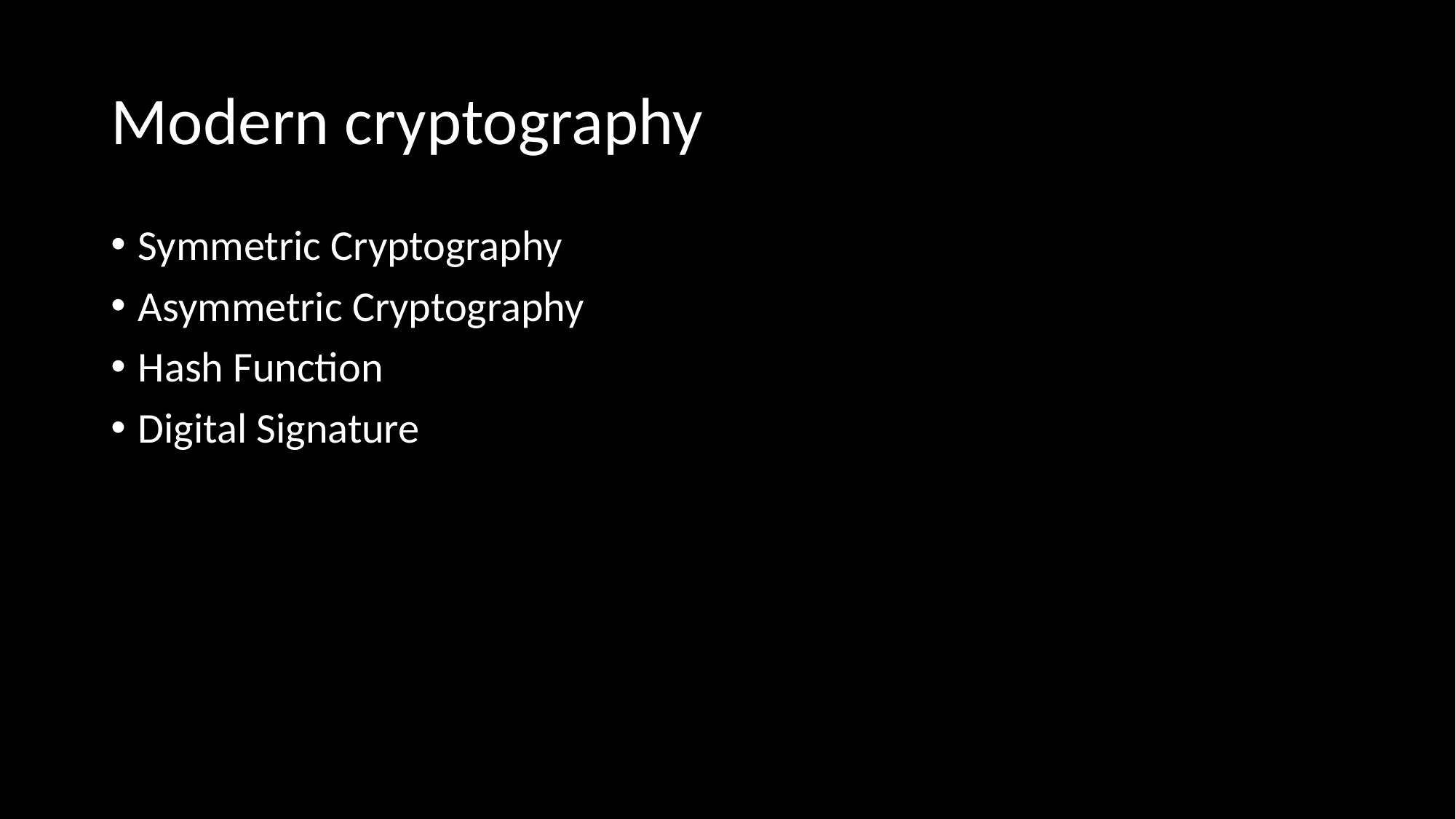

# Modern cryptography
Symmetric Cryptography
Asymmetric Cryptography
Hash Function
Digital Signature